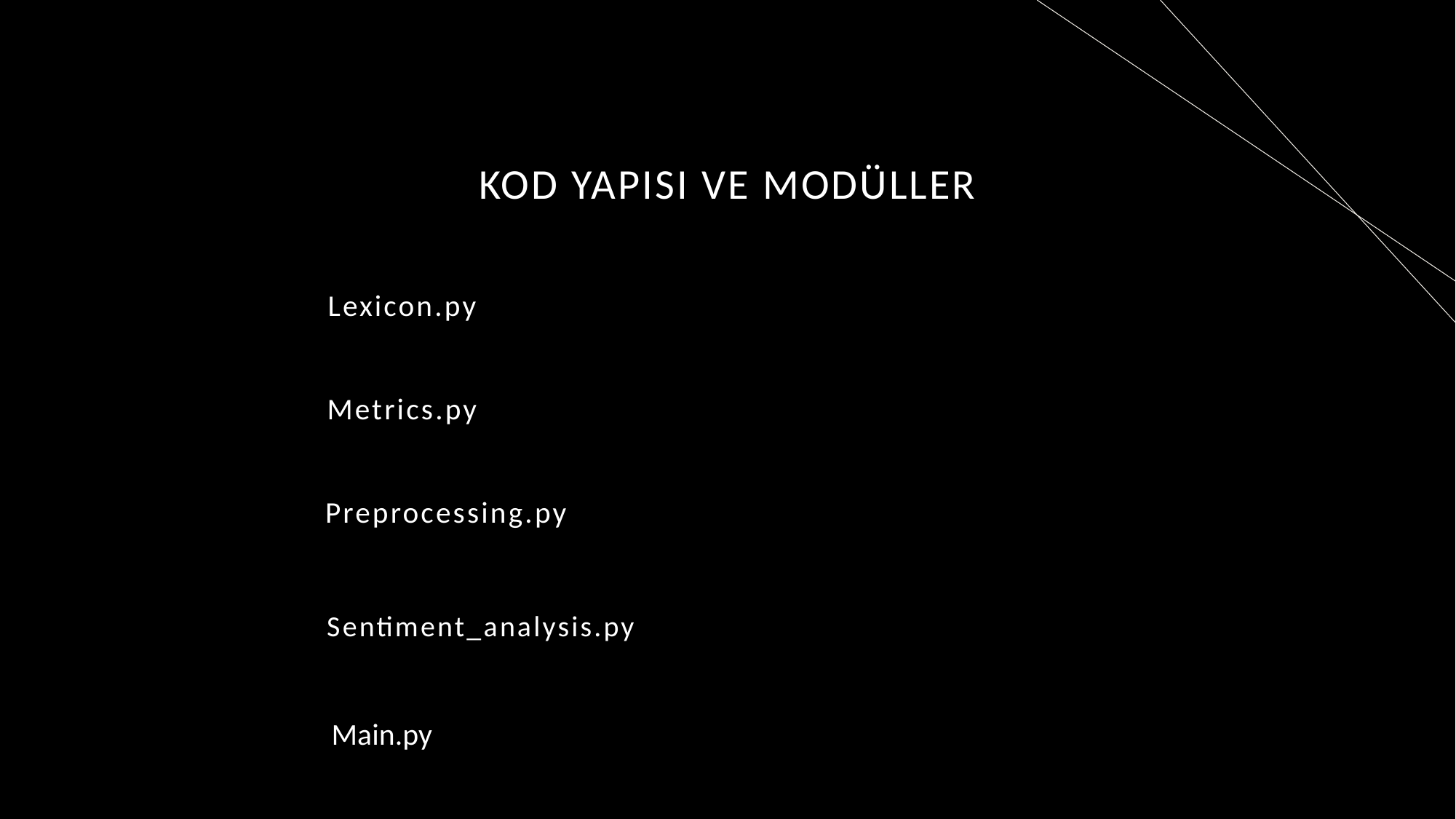

# Kod yapısı ve modüller
Lexicon.py
Metrics.py
Preprocessing.py
Sentiment_analysis.py
Main.py